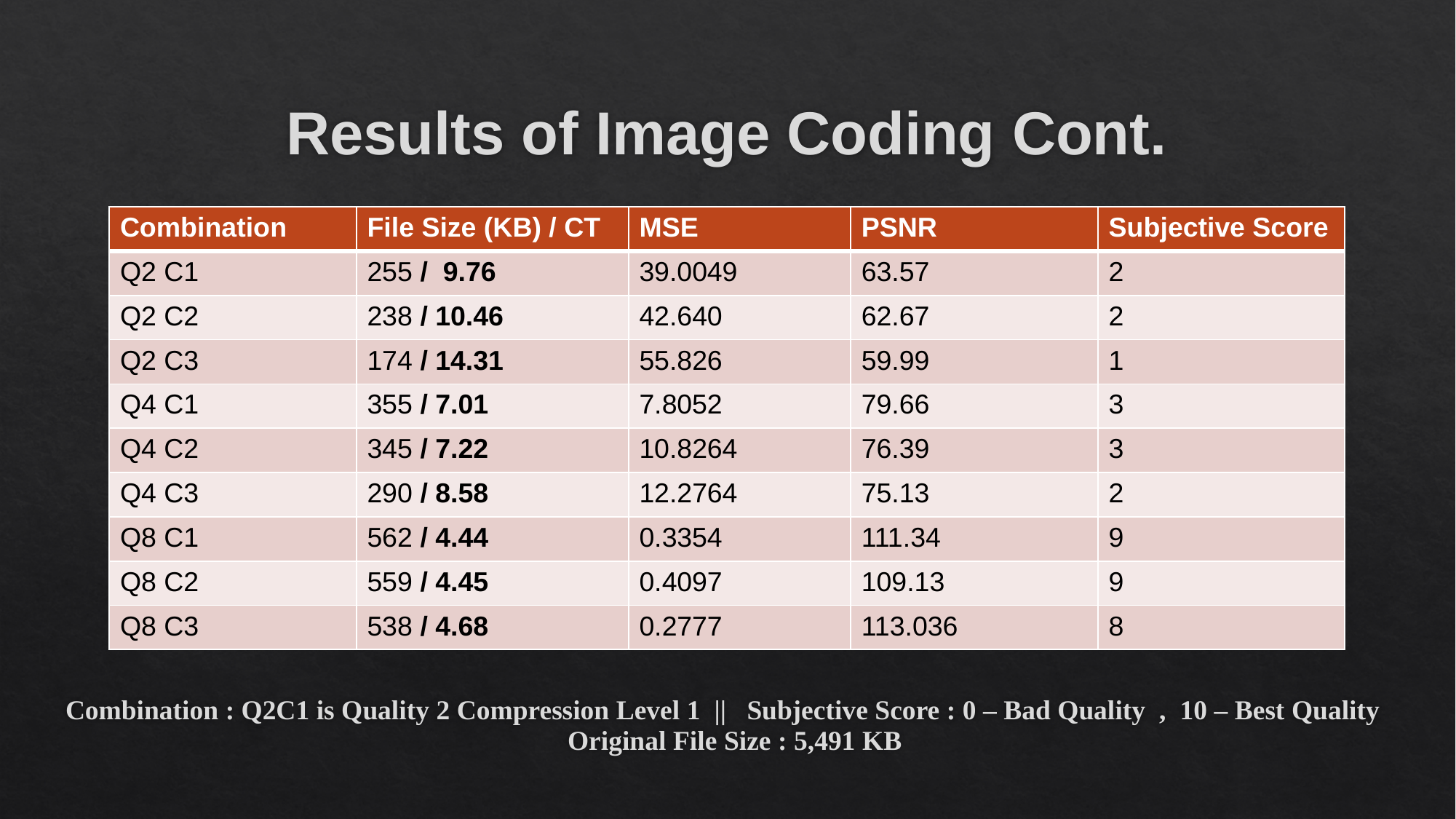

# Results of Image Coding Cont.
| Combination | File Size (KB) / CT | MSE | PSNR | Subjective Score |
| --- | --- | --- | --- | --- |
| Q2 C1 | 255 / 9.76 | 39.0049 | 63.57 | 2 |
| Q2 C2 | 238 / 10.46 | 42.640 | 62.67 | 2 |
| Q2 C3 | 174 / 14.31 | 55.826 | 59.99 | 1 |
| Q4 C1 | 355 / 7.01 | 7.8052 | 79.66 | 3 |
| Q4 C2 | 345 / 7.22 | 10.8264 | 76.39 | 3 |
| Q4 C3 | 290 / 8.58 | 12.2764 | 75.13 | 2 |
| Q8 C1 | 562 / 4.44 | 0.3354 | 111.34 | 9 |
| Q8 C2 | 559 / 4.45 | 0.4097 | 109.13 | 9 |
| Q8 C3 | 538 / 4.68 | 0.2777 | 113.036 | 8 |
Combination : Q2C1 is Quality 2 Compression Level 1  ||   Subjective Score : 0 – Bad Quality  ,  10 – Best Quality
Original File Size : 5,491 KB